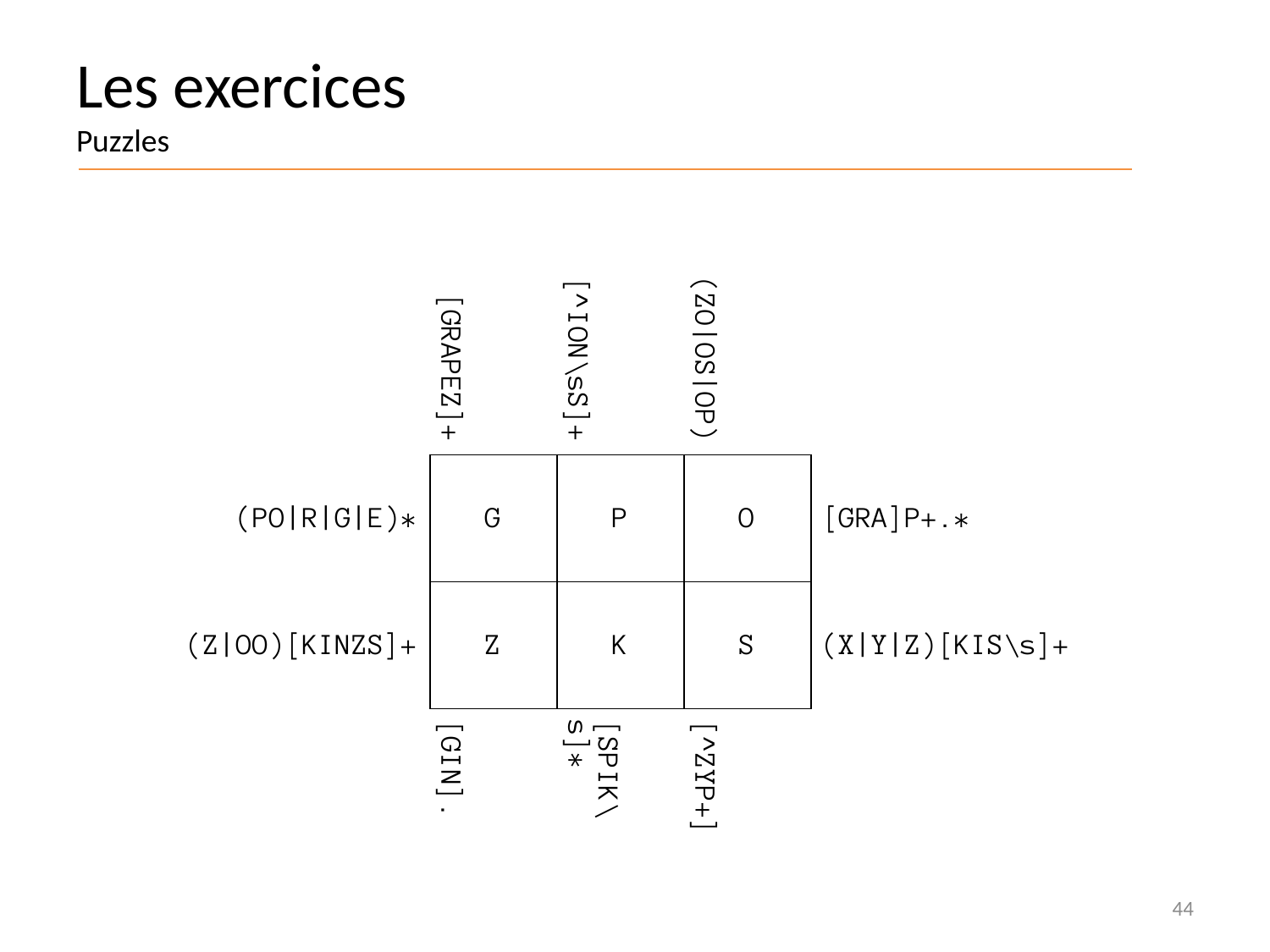

# Les exercices Puzzles
|  | [GRAPEZ]+ | [^ION\sS]+ | (ZO|OS|OP) |  |
| --- | --- | --- | --- | --- |
| (PO|R|G|E)\* | G | P | O | [GRA]P+.\* |
| (Z|OO)[KINZS]+ | Z | K | S | (X|Y|Z)[KIS\s]+ |
|  | [GIN]. | [SPIK\s]\* | [^ZYP+] |  |
44